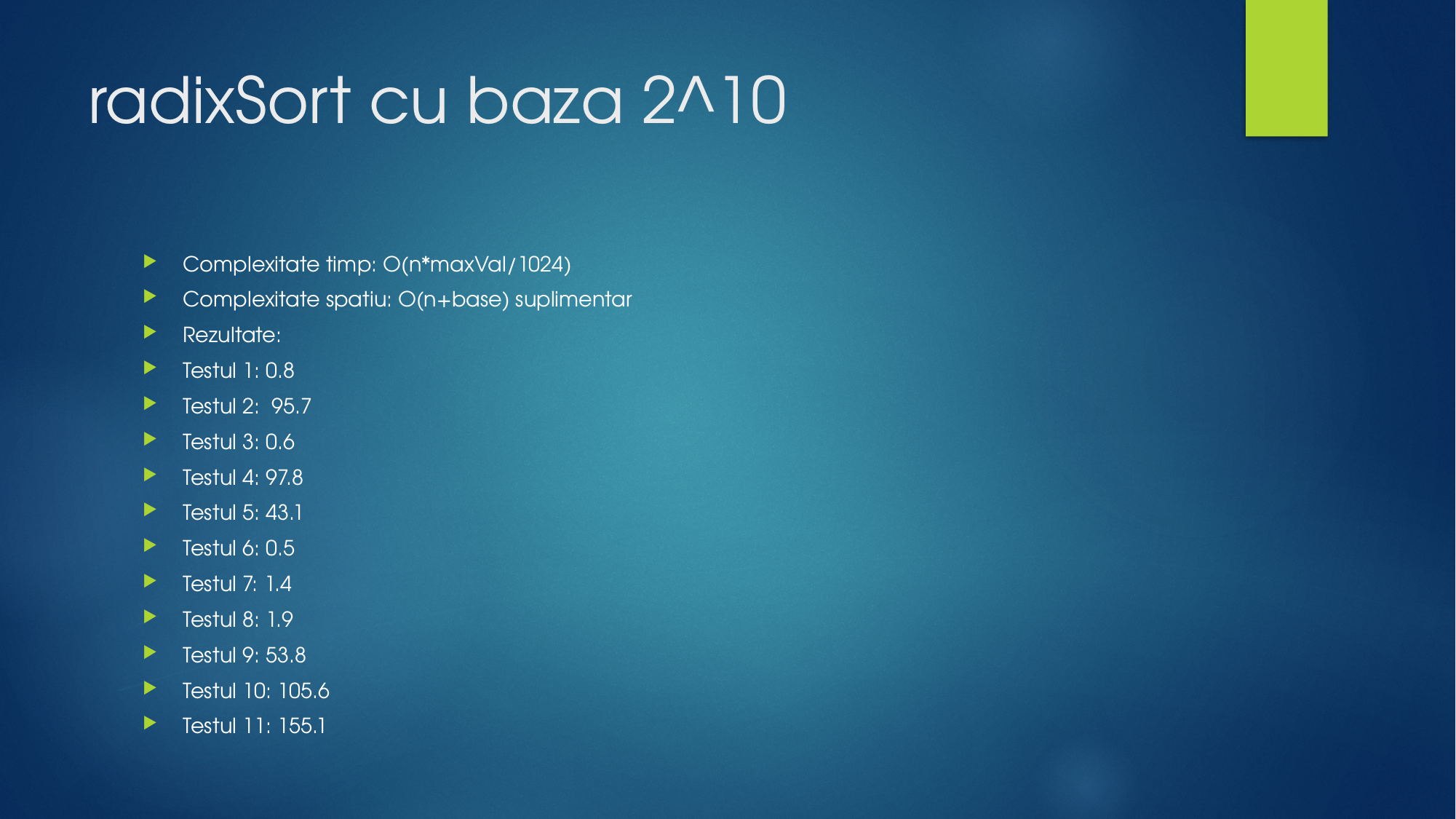

# radixSort cu baza 2^10
Complexitate timp: O(n*maxVal/1024)
Complexitate spatiu: O(n+base) suplimentar
Rezultate:
Testul 1: 0.8
Testul 2:  95.7
Testul 3: 0.6
Testul 4: 97.8
Testul 5: 43.1
Testul 6: 0.5
Testul 7: 1.4
Testul 8: 1.9
Testul 9: 53.8
Testul 10: 105.6
Testul 11: 155.1